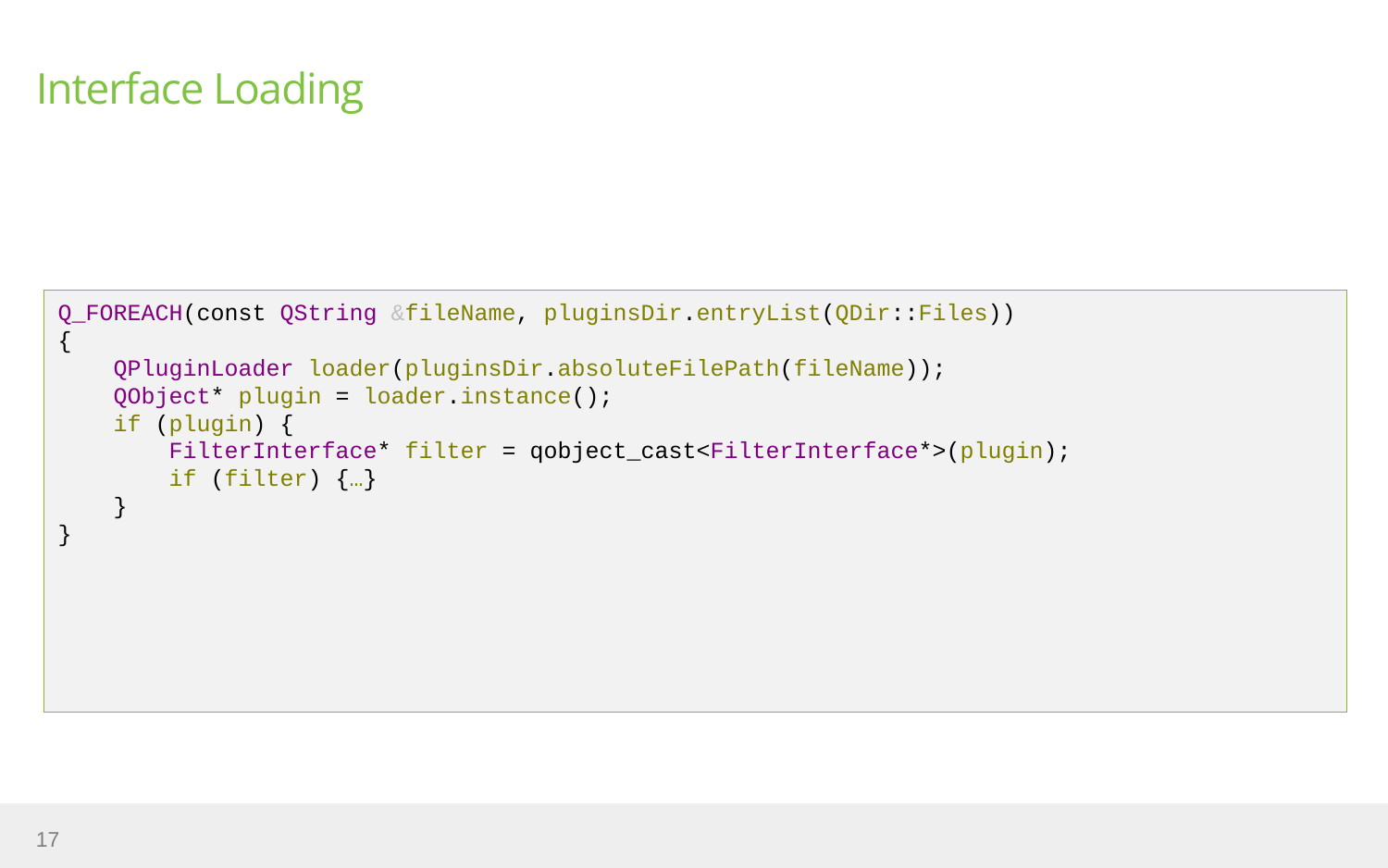

# Interface Loading
Q_FOREACH(const QString &fileName, pluginsDir.entryList(QDir::Files))
{
    QPluginLoader loader(pluginsDir.absoluteFilePath(fileName));
    QObject* plugin = loader.instance();
    if (plugin) {
        FilterInterface* filter = qobject_cast<FilterInterface*>(plugin);
        if (filter) {…}
    }
}
17